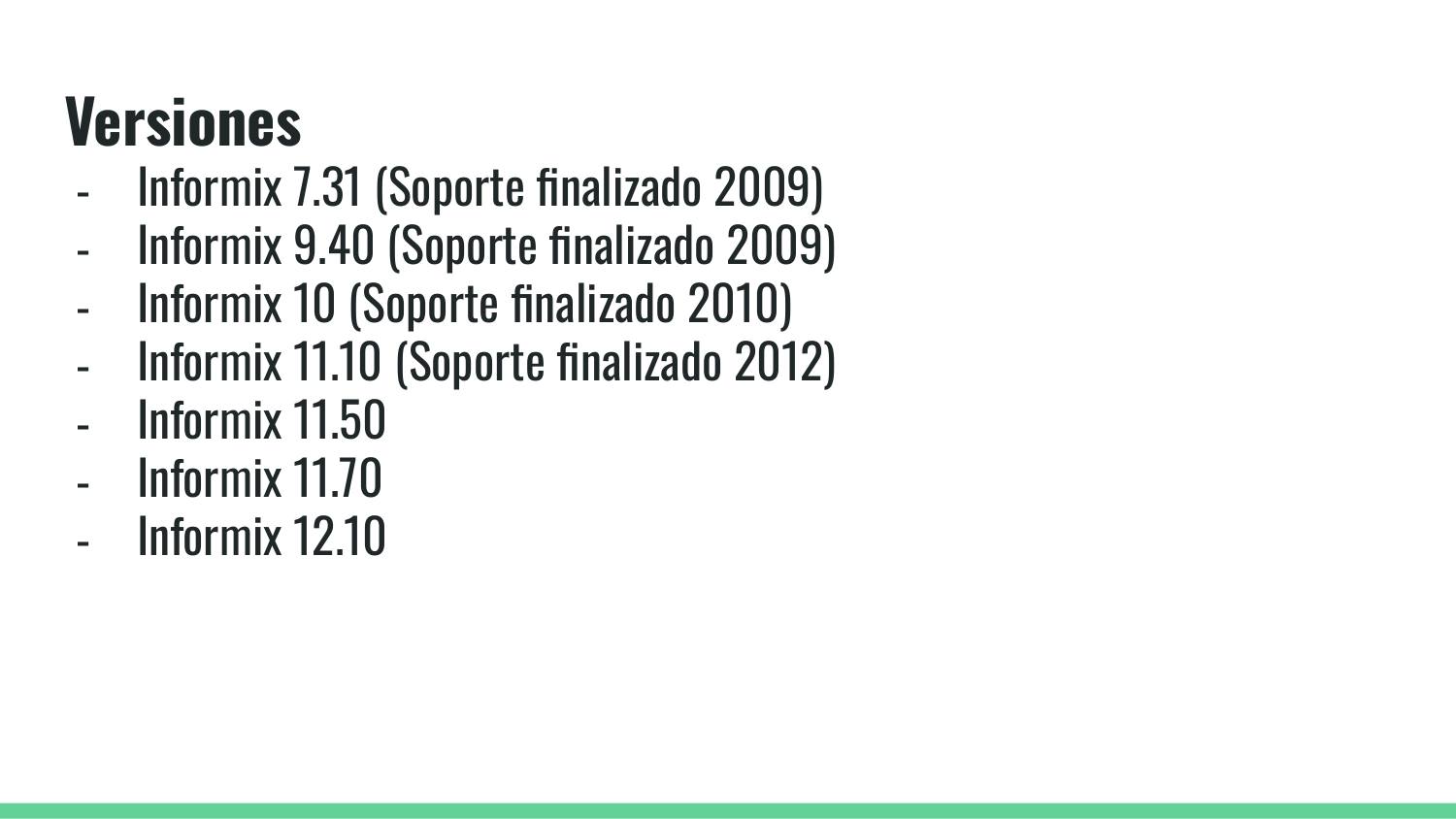

# Versiones
Informix 7.31 (Soporte finalizado 2009)
Informix 9.40 (Soporte finalizado 2009)
Informix 10 (Soporte finalizado 2010)
Informix 11.10 (Soporte finalizado 2012)
Informix 11.50
Informix 11.70
Informix 12.10